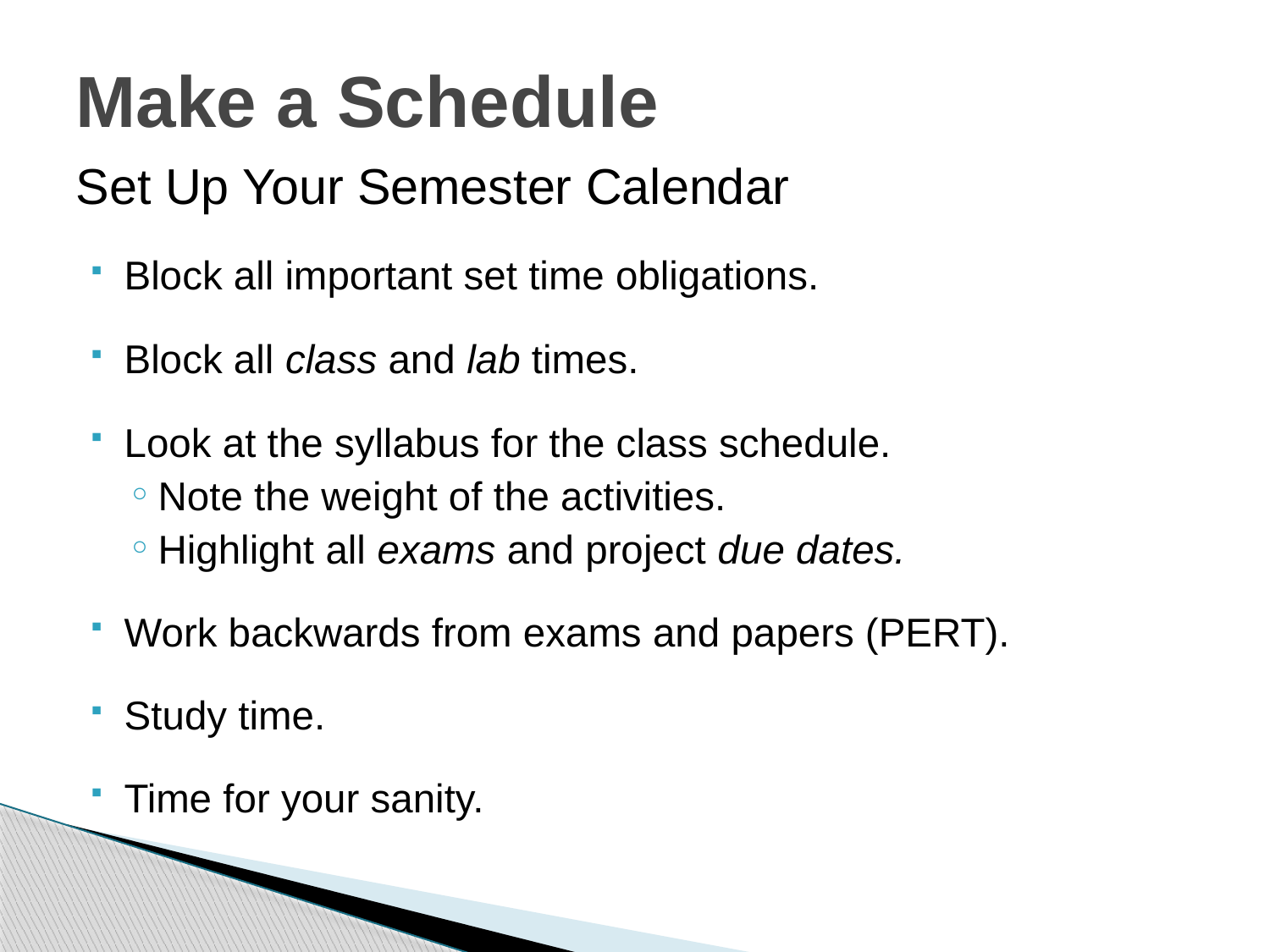

# Make a Schedule
Set Up Your Semester Calendar

Block all important set time obligations.

Block all class and lab times.

Look at the syllabus for the class schedule.
Note the weight of the activities.
Highlight all exams and project due dates.

Work backwards from exams and papers (PERT).

Study time.

Time for your sanity.